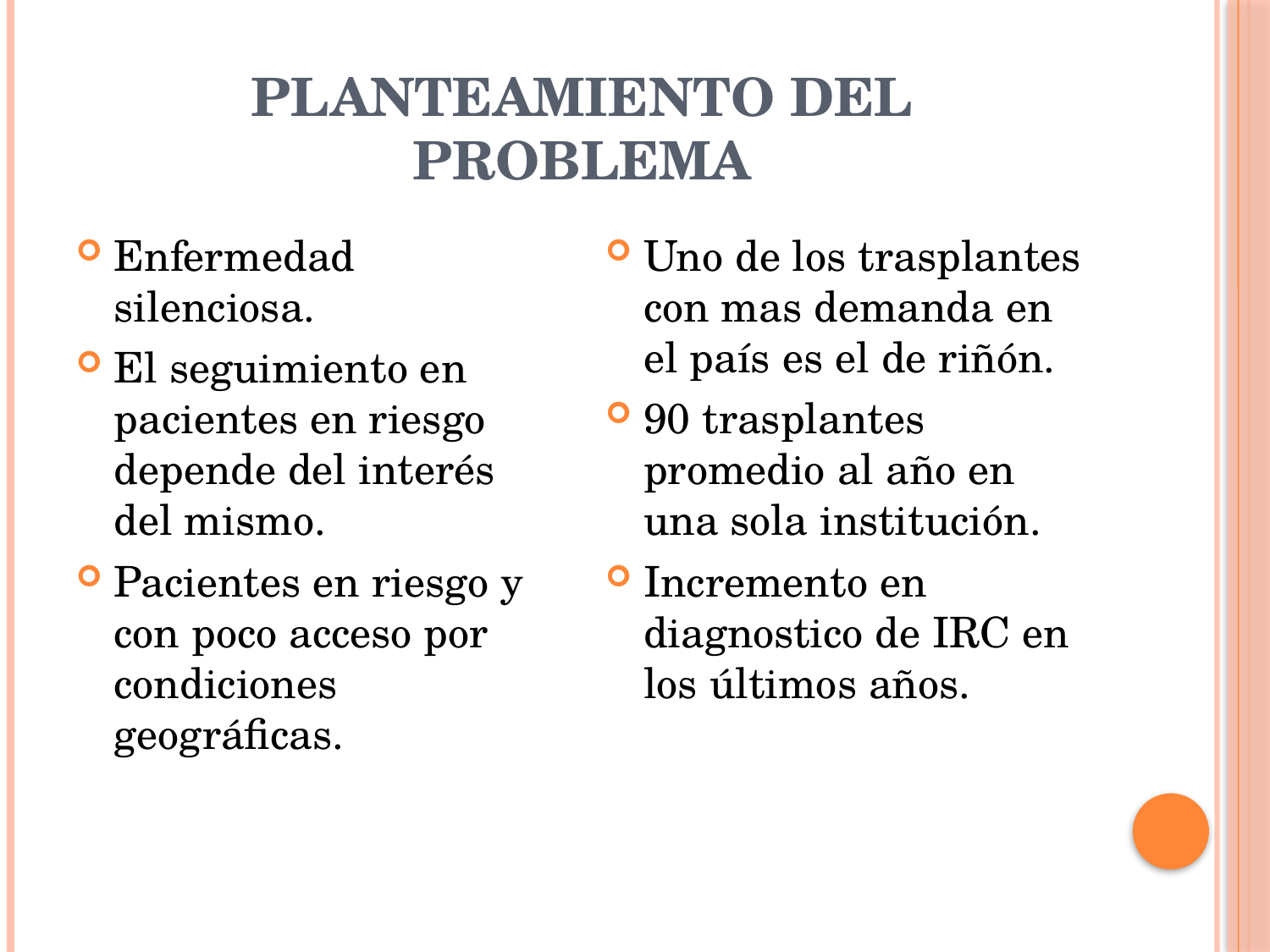

# PLANTEAMIENTO DEL PROBLEMA
Enfermedad silenciosa.
El seguimiento en pacientes en riesgo depende del interés del mismo.
Pacientes en riesgo y con poco acceso por condiciones geográficas.

Uno de los trasplantes con mas demanda en el país es el de riñón.
90 trasplantes promedio al año en una sola institución.
Incremento en diagnostico de IRC en los últimos años.